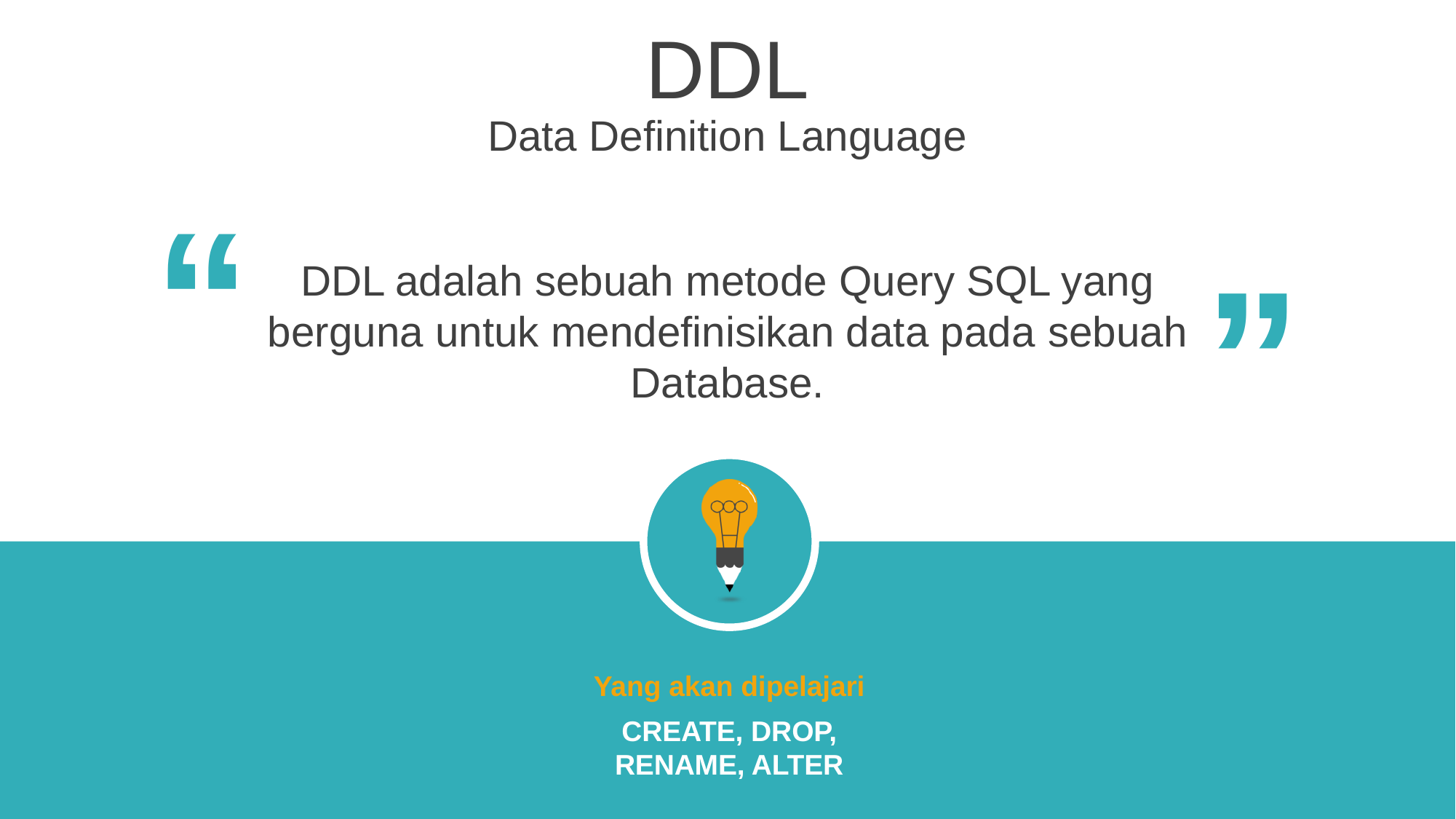

DDL
Data Definition Language
“
“
DDL adalah sebuah metode Query SQL yang berguna untuk mendefinisikan data pada sebuah Database.
Yang akan dipelajari
CREATE, DROP, RENAME, ALTER